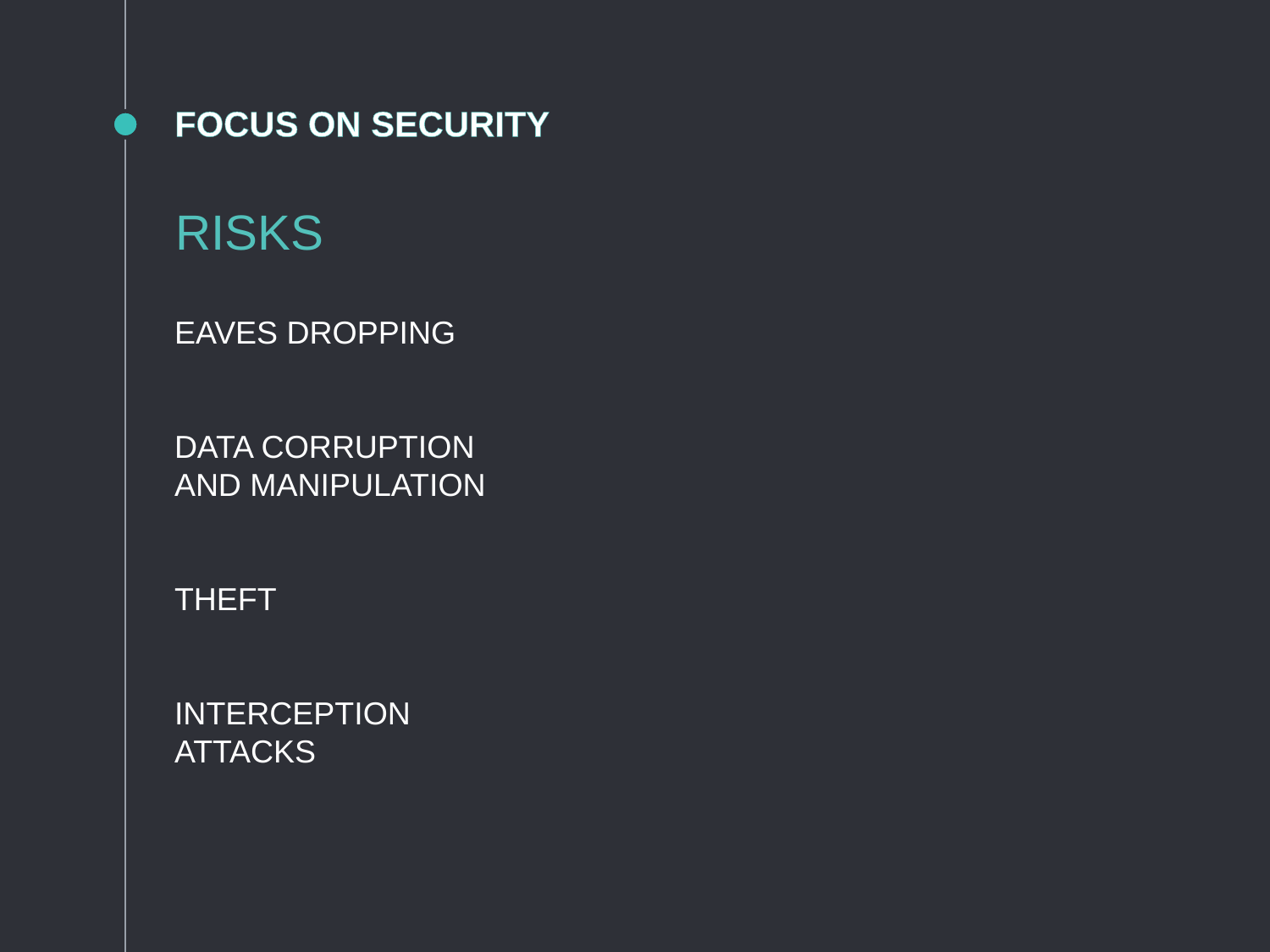

FOCUS ON SECURITY
RISKS
EAVES DROPPING

DATA CORRUPTION AND MANIPULATION

THEFT

INTERCEPTION ATTACKS